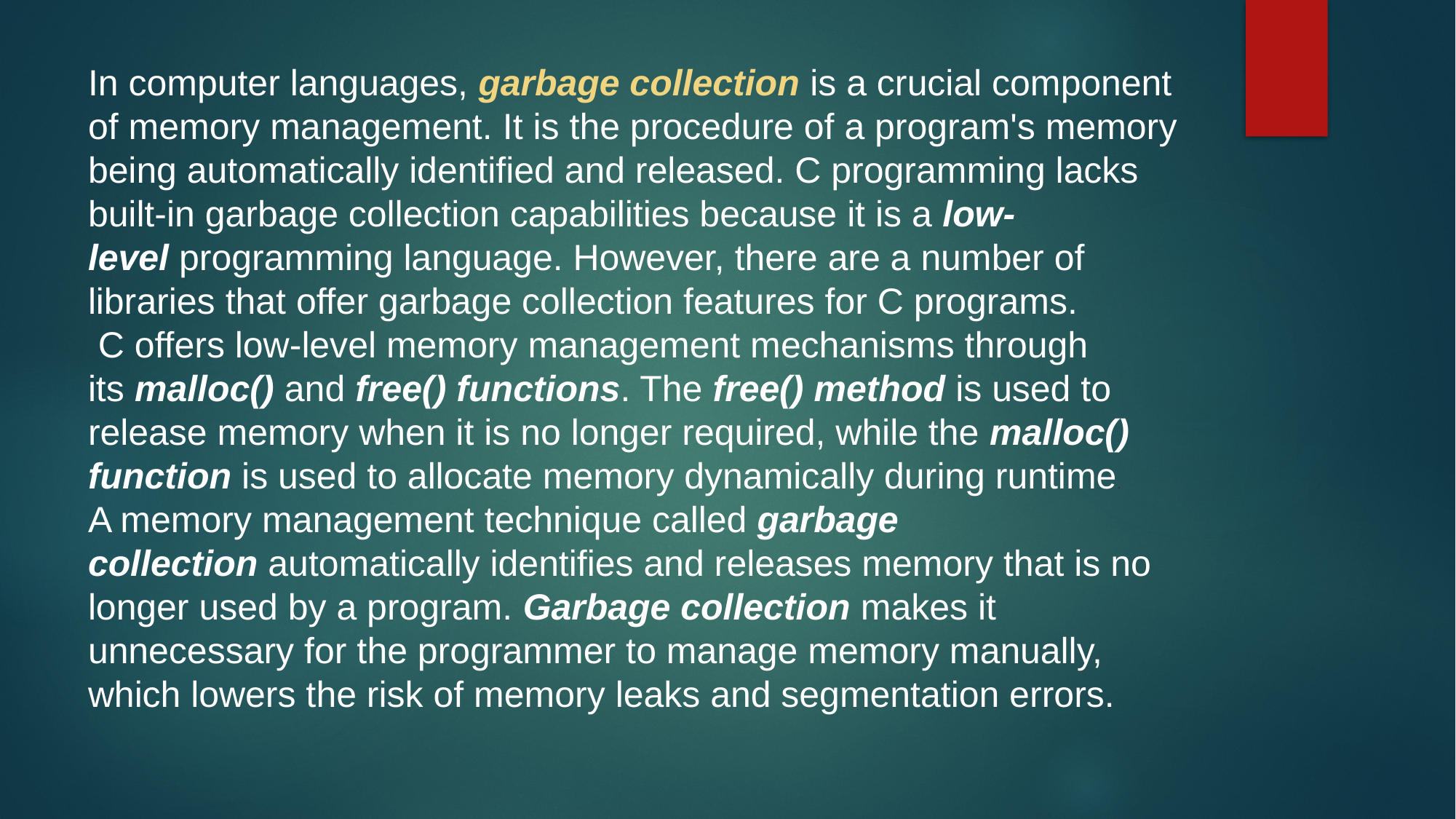

# In computer languages, garbage collection is a crucial component of memory management. It is the procedure of a program's memory being automatically identified and released. C programming lacks built-in garbage collection capabilities because it is a low-level programming language. However, there are a number of libraries that offer garbage collection features for C programs. C offers low-level memory management mechanisms through its malloc() and free() functions. The free() method is used to release memory when it is no longer required, while the malloc() function is used to allocate memory dynamically during runtime. A memory management technique called garbage collection automatically identifies and releases memory that is no longer used by a program. Garbage collection makes it unnecessary for the programmer to manage memory manually, which lowers the risk of memory leaks and segmentation errors.